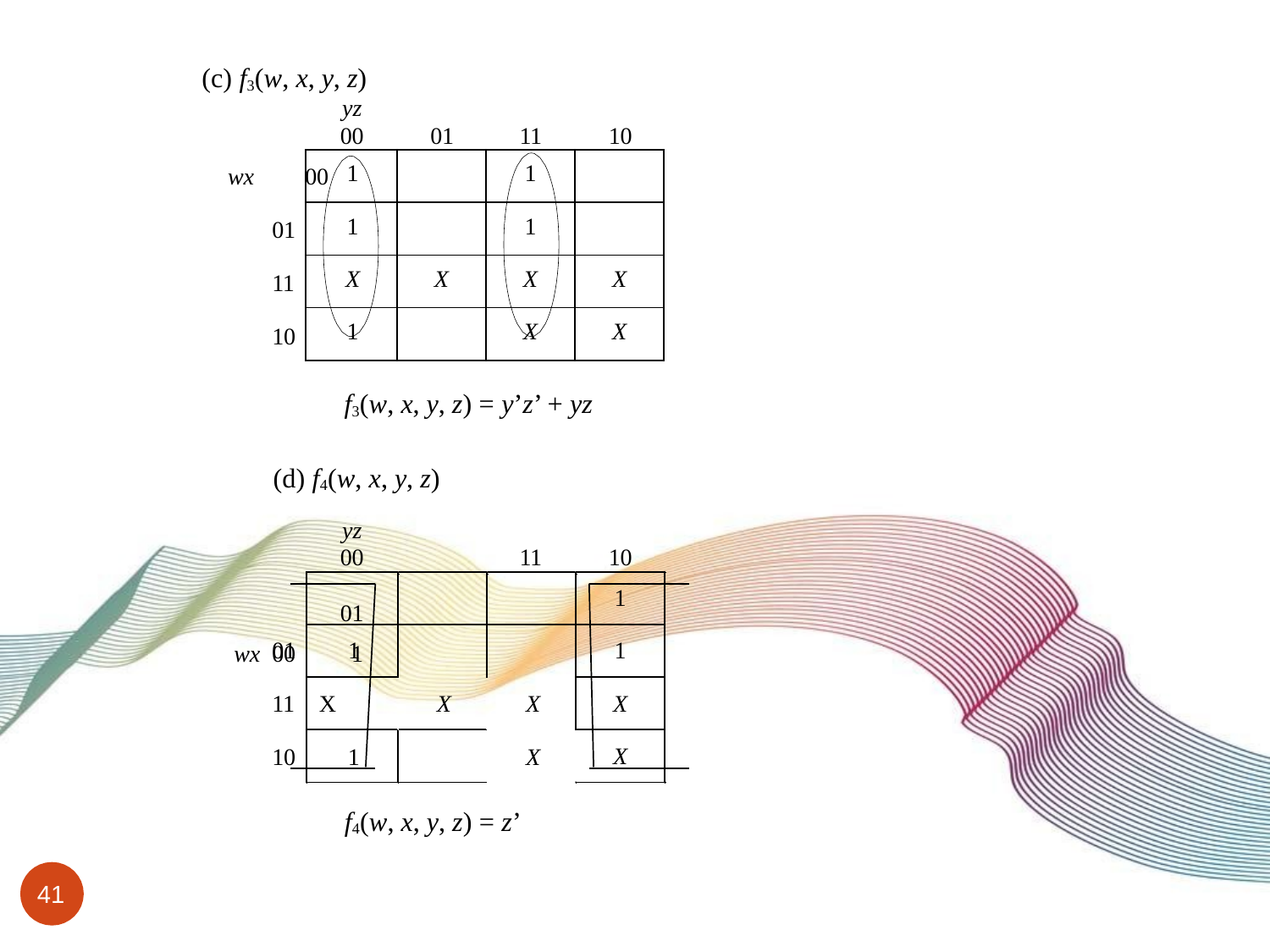

(c) f3(w, x, y, z)
yz
00
wx	00
01
11
10
| 1 |  | 1 |  |
| --- | --- | --- | --- |
| 1 |  | 1 |  |
| X | X | X | X |
| 1 |  | X | X |

01

11

10

f3(w, x, y, z) = y’z’ + yz
(d) f4(w, x, y, z)
yz
00	01
wx  00	1
11
10

1

01	1
1

11	X	X	X

10	1	X
X

X

f4(w, x, y, z) = z’
41